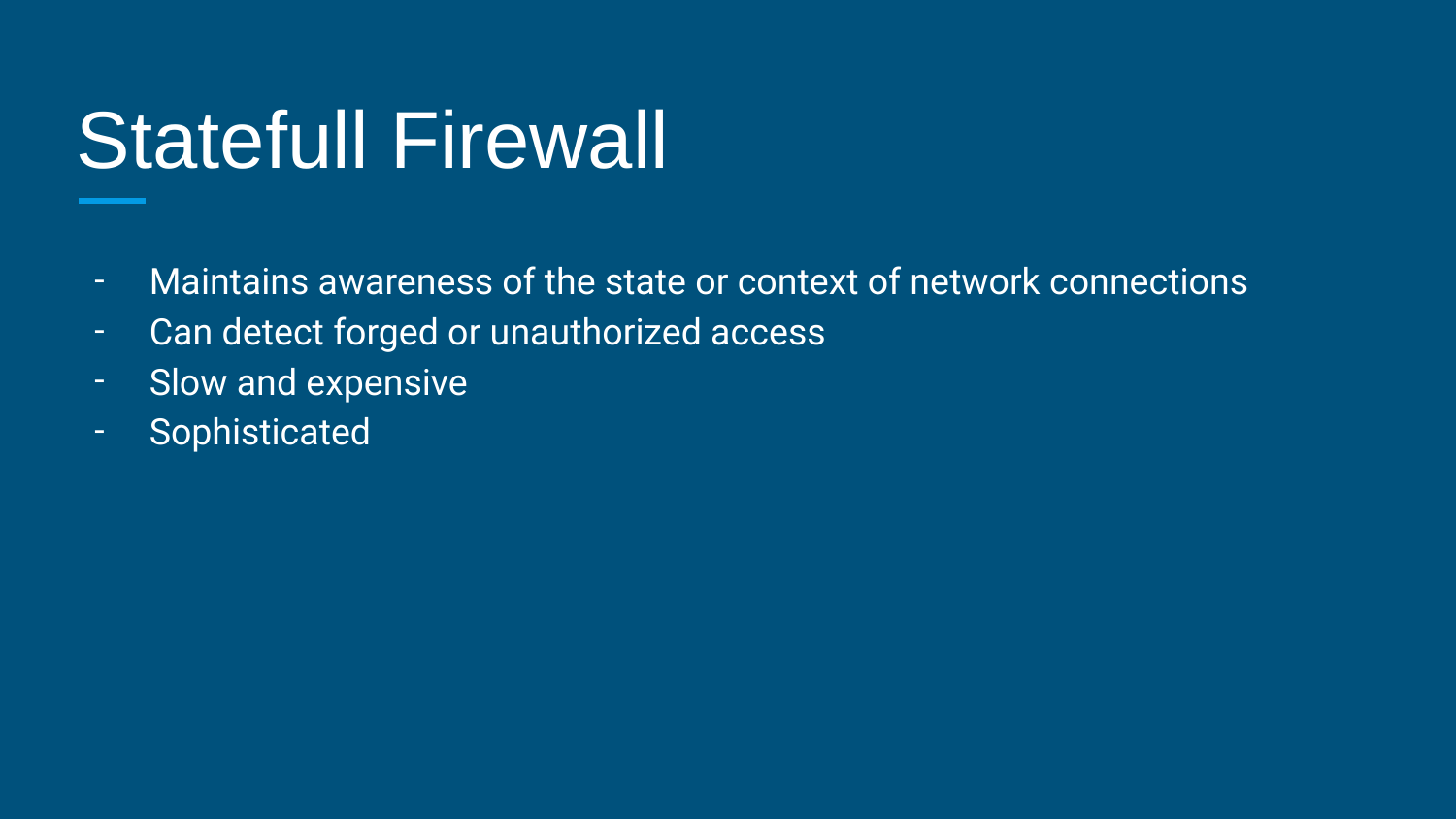

# Statefull Firewall

Maintains awareness of the state or context of network connections
Can detect forged or unauthorized access
Slow and expensive
Sophisticated